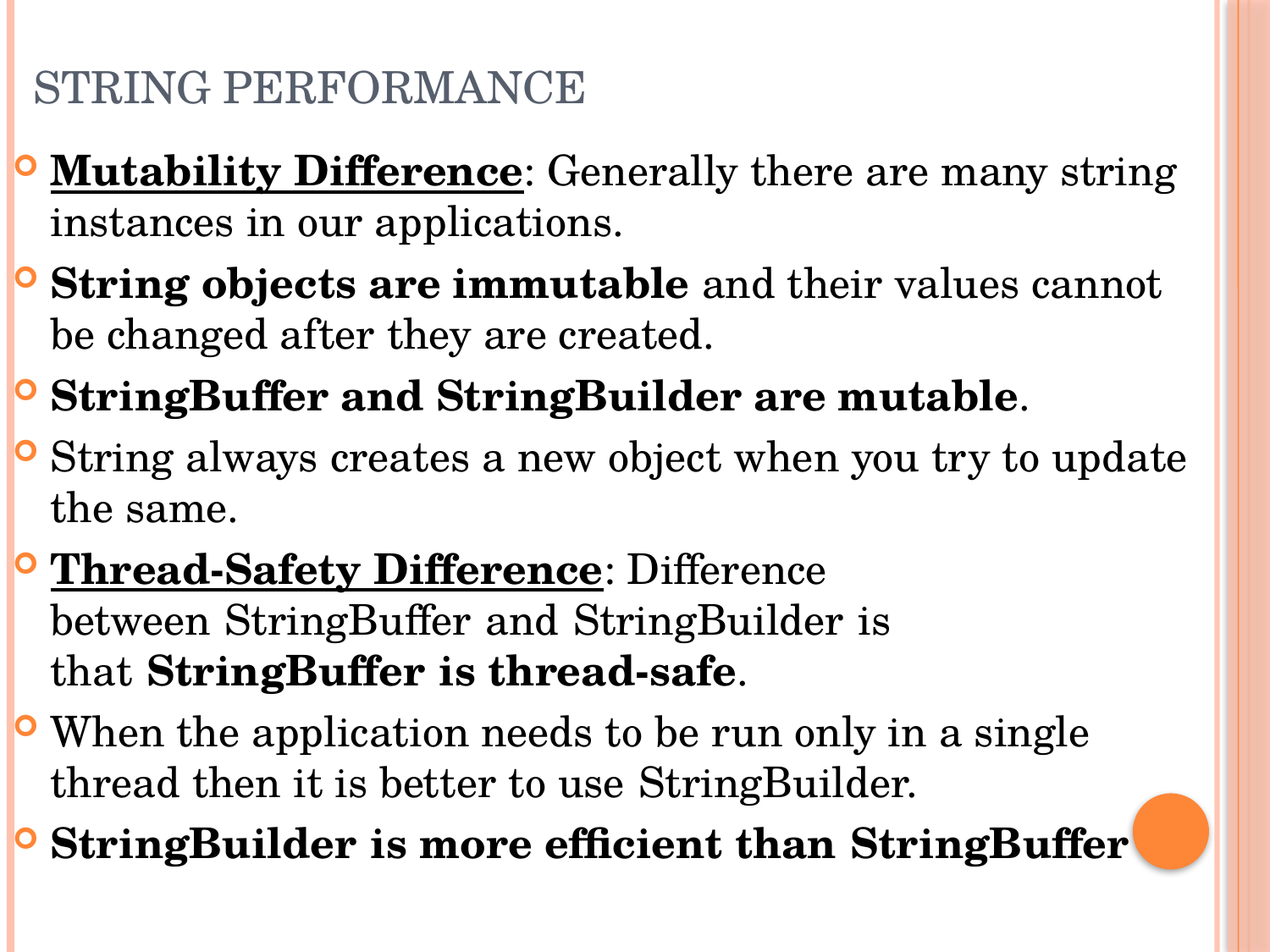

String performance
Mutability Difference: Generally there are many string instances in our applications.
String objects are immutable and their values cannot be changed after they are created.
StringBuffer and StringBuilder are mutable.
String always creates a new object when you try to update the same.
Thread-Safety Difference: Difference between StringBuffer and StringBuilder is that StringBuffer is thread-safe.
When the application needs to be run only in a single thread then it is better to use StringBuilder.
StringBuilder is more efficient than StringBuffer